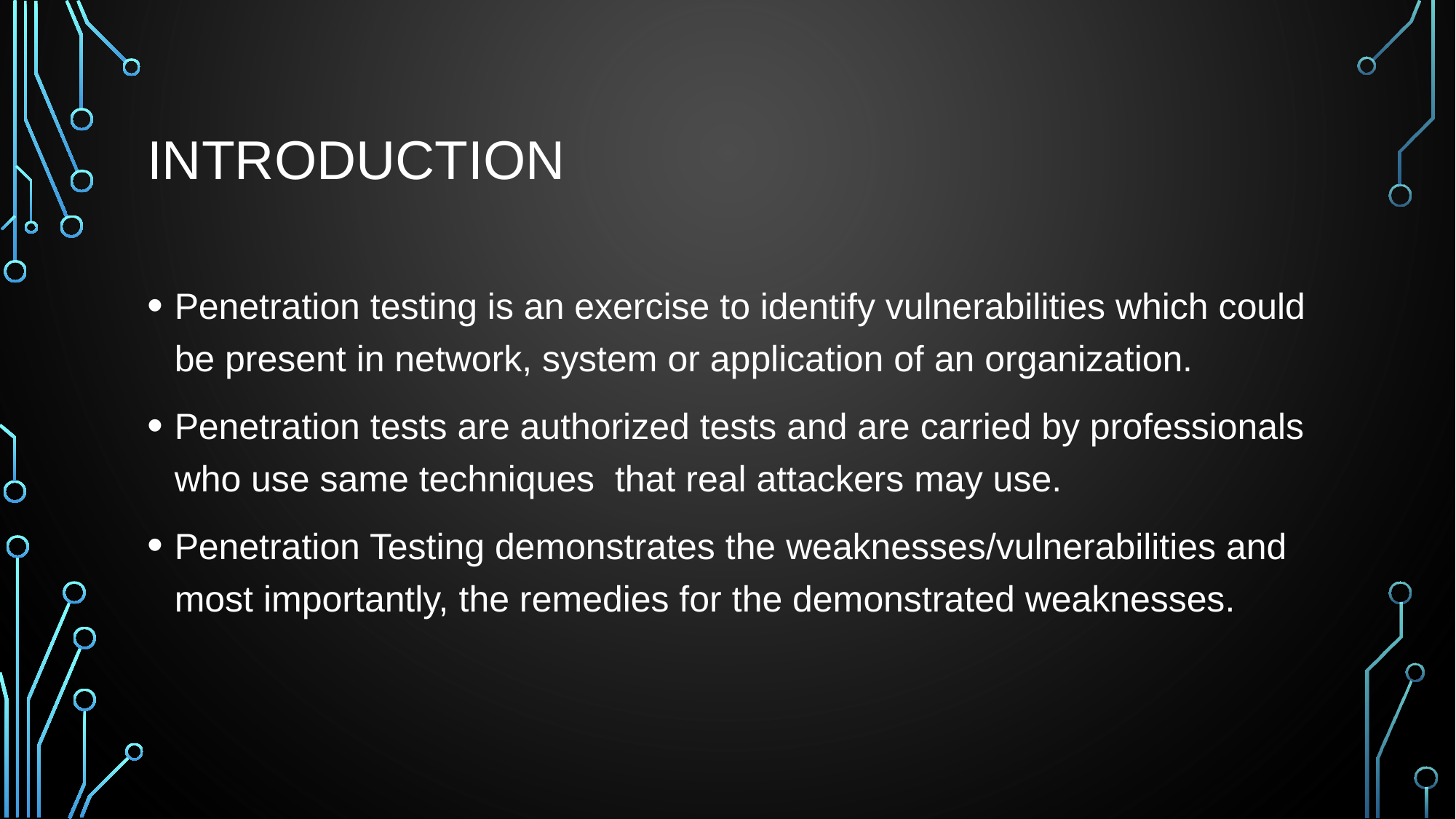

# Introduction
Penetration testing is an exercise to identify vulnerabilities which could be present in network, system or application of an organization.
Penetration tests are authorized tests and are carried by professionals who use same techniques  that real attackers may use.
Penetration Testing demonstrates the weaknesses/vulnerabilities and most importantly, the remedies for the demonstrated weaknesses.